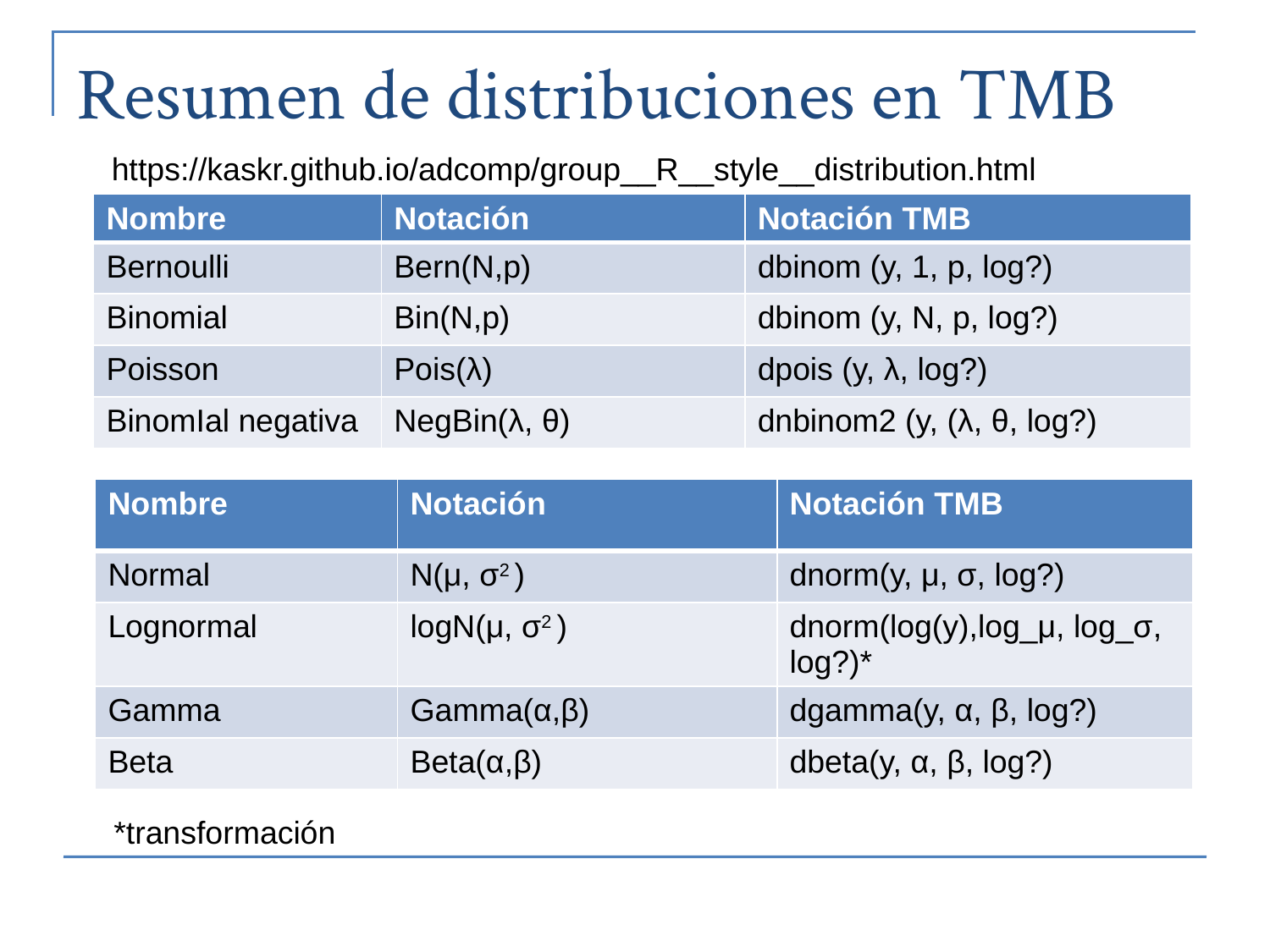

# Resumen de distribuciones en TMB
https://kaskr.github.io/adcomp/group__R__style__distribution.html
| Nombre | Notación | Notación TMB |
| --- | --- | --- |
| Bernoulli | Bern(N,p) | dbinom (y, 1, p, log?) |
| Binomial | Bin(N,p) | dbinom (y, N, p, log?) |
| Poisson | Pois(λ) | dpois (y, λ, log?) |
| BinomIal negativa | NegBin(λ, θ) | dnbinom2 (y, (λ, θ, log?) |
| Nombre | Notación | Notación TMB |
| --- | --- | --- |
| Normal | N(μ, σ2 ) | dnorm(y, μ, σ, log?) |
| Lognormal | logN(μ, σ2 ) | dnorm(log(y),log\_μ, log\_σ, log?)\* |
| Gamma | Gamma(α,β) | dgamma(y, α, β, log?) |
| Beta | Beta(α,β) | dbeta(y, α, β, log?) |
*transformación